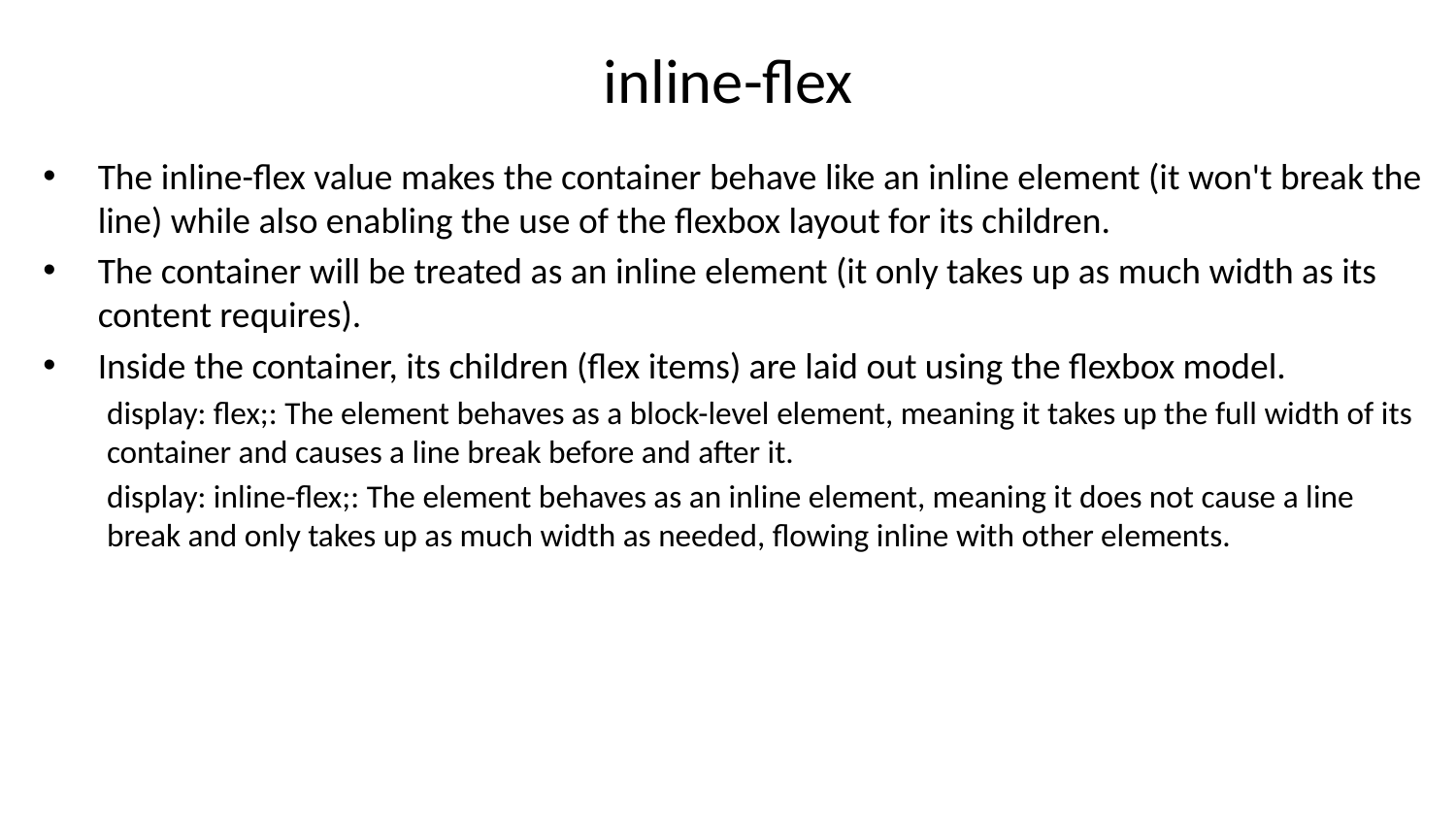

# inline-flex
The inline-flex value makes the container behave like an inline element (it won't break the line) while also enabling the use of the flexbox layout for its children.
The container will be treated as an inline element (it only takes up as much width as its content requires).
Inside the container, its children (flex items) are laid out using the flexbox model.
display: flex;: The element behaves as a block-level element, meaning it takes up the full width of its container and causes a line break before and after it.
display: inline-flex;: The element behaves as an inline element, meaning it does not cause a line break and only takes up as much width as needed, flowing inline with other elements.